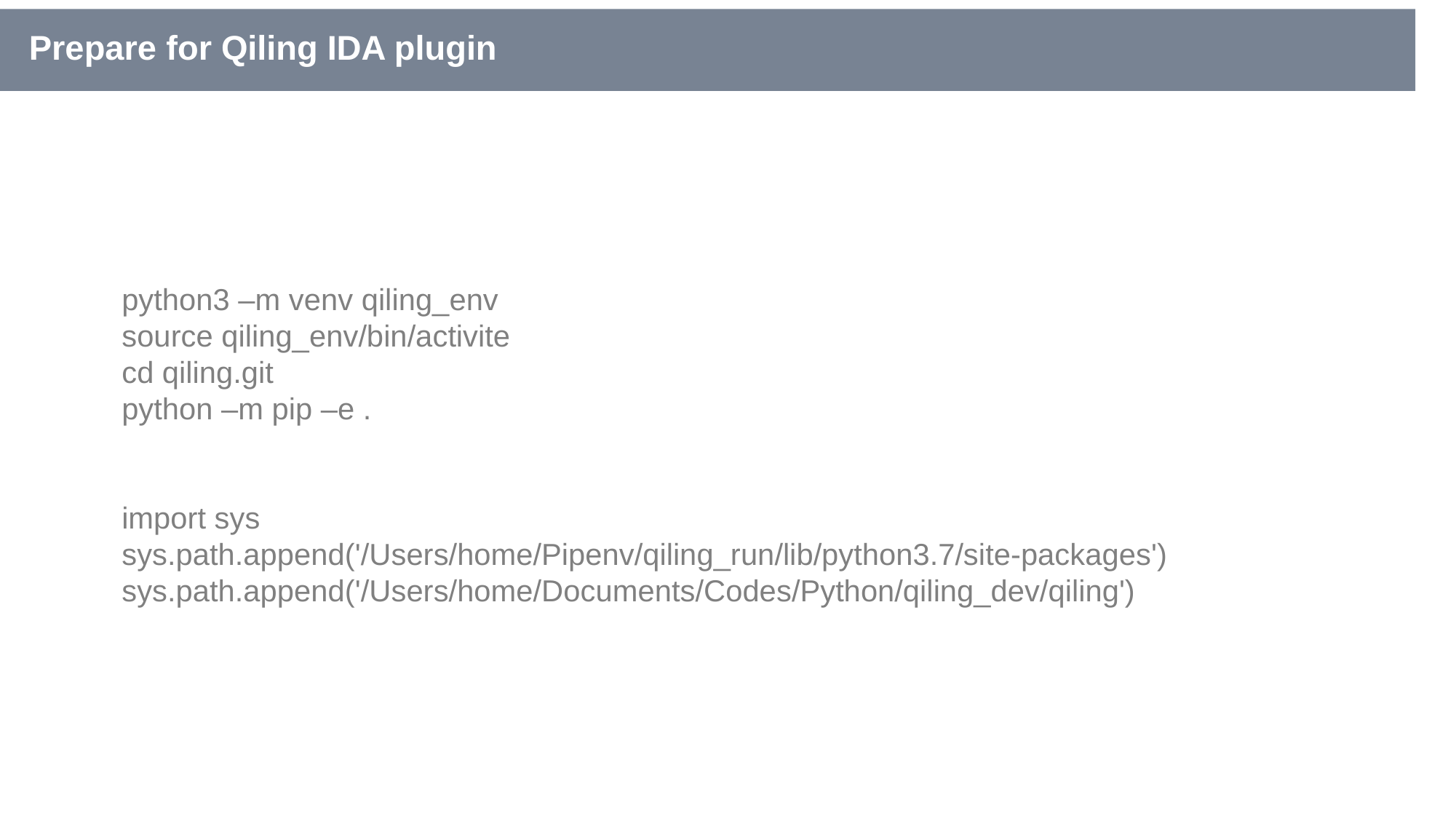

Prepare for Qiling IDA plugin

python3 –m venv qiling_env
source qiling_env/bin/activite
cd qiling.git
python –m pip –e .

﻿import sys
sys.path.append('/Users/home/Pipenv/qiling_run/lib/python3.7/site-packages')
sys.path.append('/Users/home/Documents/Codes/Python/qiling_dev/qiling')